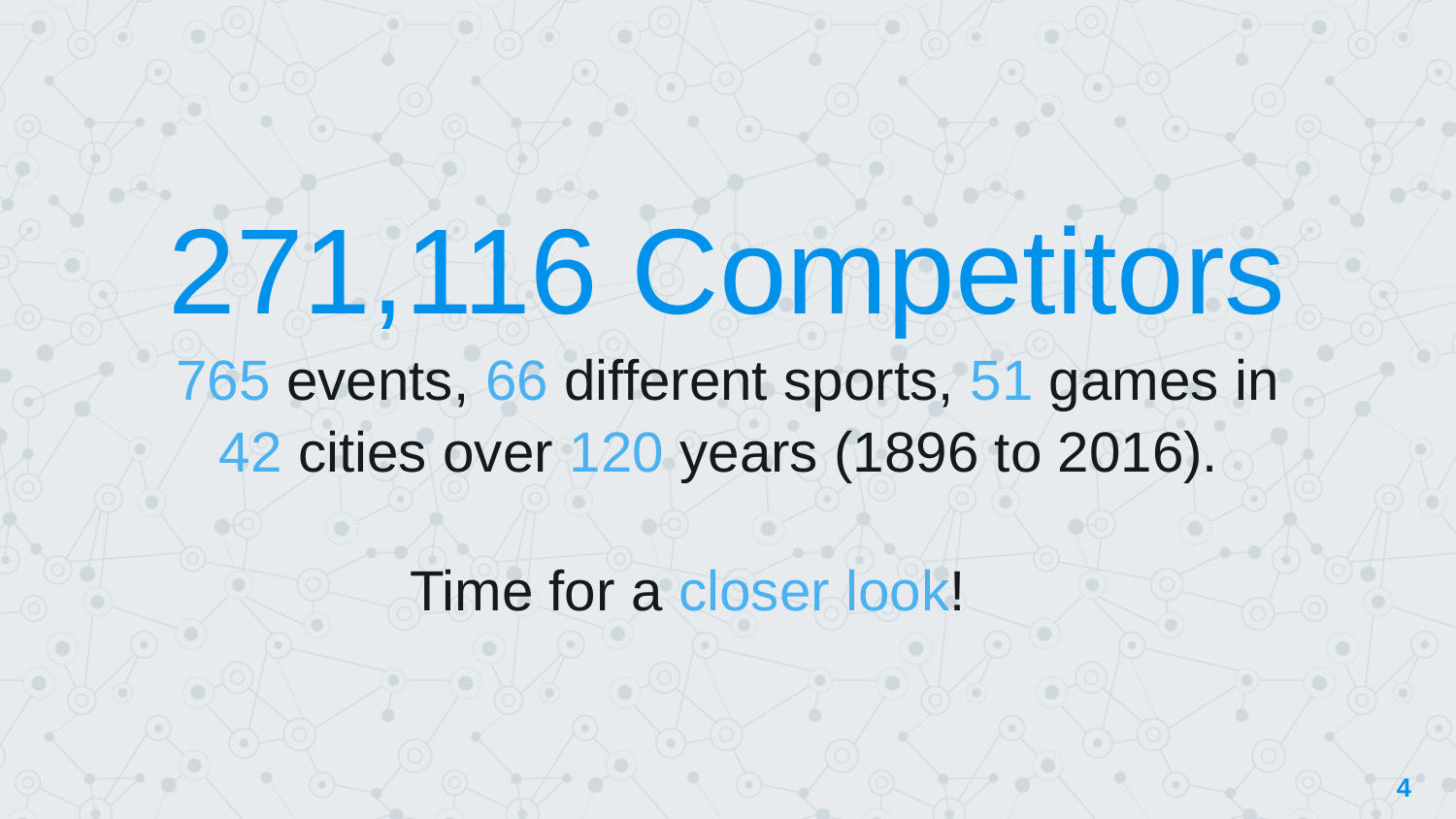

271,116 Competitors
765 events, 66 different sports, 51 games in 42 cities over 120 years (1896 to 2016).
Time for a closer look!
4